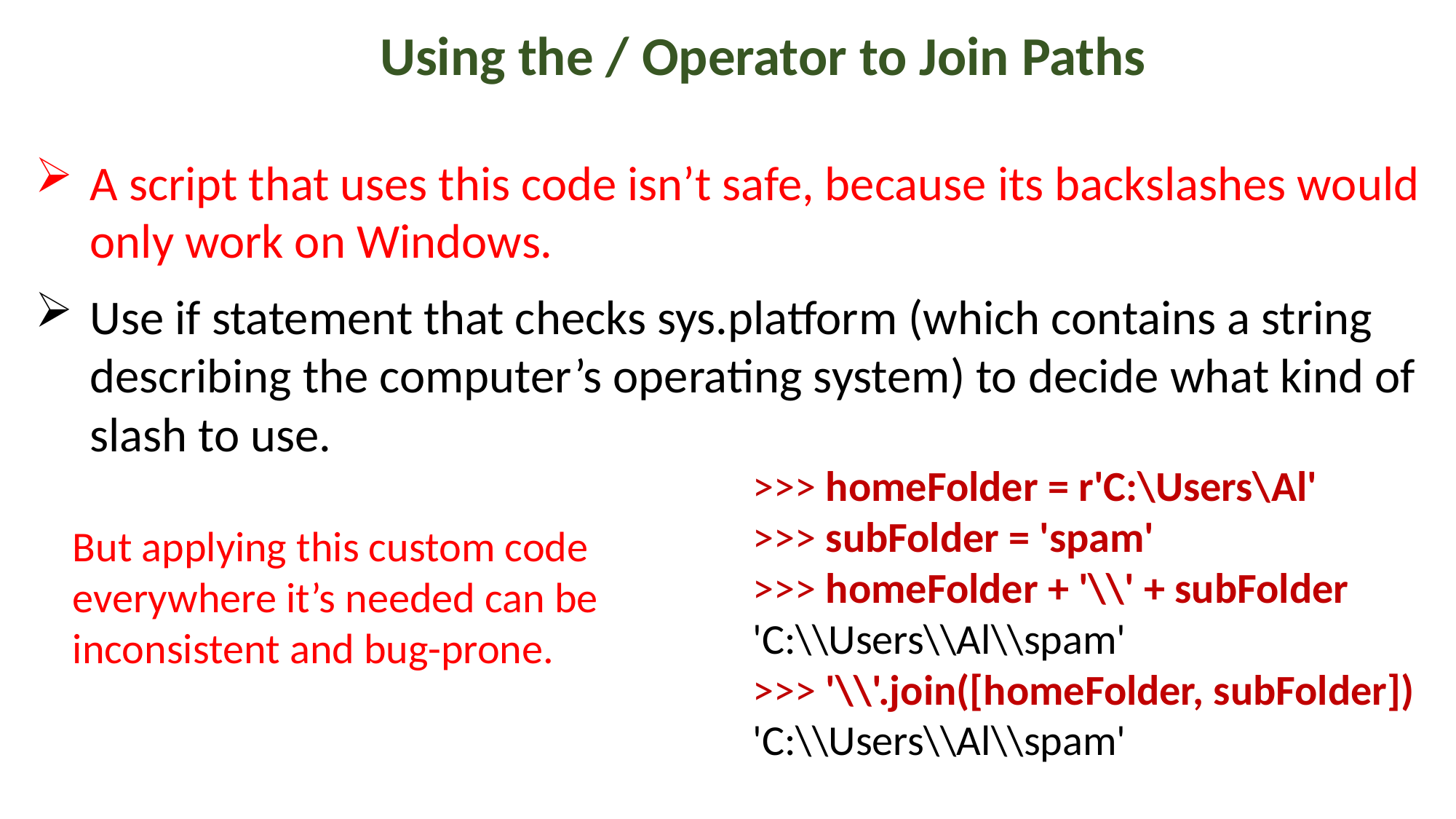

Using the / Operator to Join Paths
A script that uses this code isn’t safe, because its backslashes would only work on Windows.
Use if statement that checks sys.platform (which contains a string describing the computer’s operating system) to decide what kind of slash to use.

>>> homeFolder = r'C:\Users\Al'
>>> subFolder = 'spam'
>>> homeFolder + '\\' + subFolder
'C:\\Users\\Al\\spam'
>>> '\\'.join([homeFolder, subFolder])
'C:\\Users\\Al\\spam'
But applying this custom code everywhere it’s needed can be inconsistent and bug-prone.